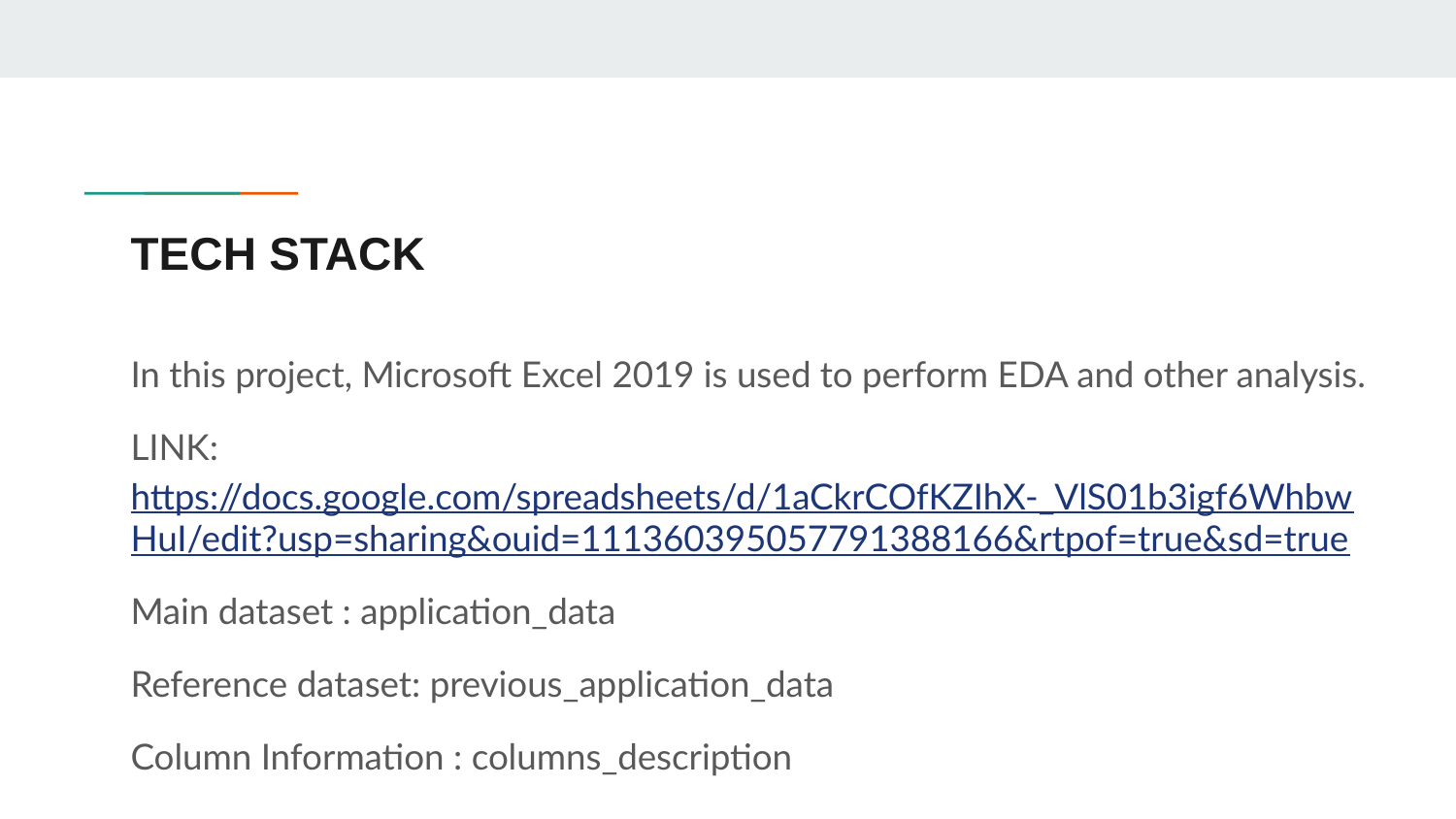

# TECH STACK
In this project, Microsoft Excel 2019 is used to perform EDA and other analysis.
LINK:  https://docs.google.com/spreadsheets/d/1aCkrCOfKZIhX-_VlS01b3igf6WhbwHuI/edit?usp=sharing&ouid=111360395057791388166&rtpof=true&sd=true
Main dataset : application_data
Reference dataset: previous_application_data
Column Information : columns_description